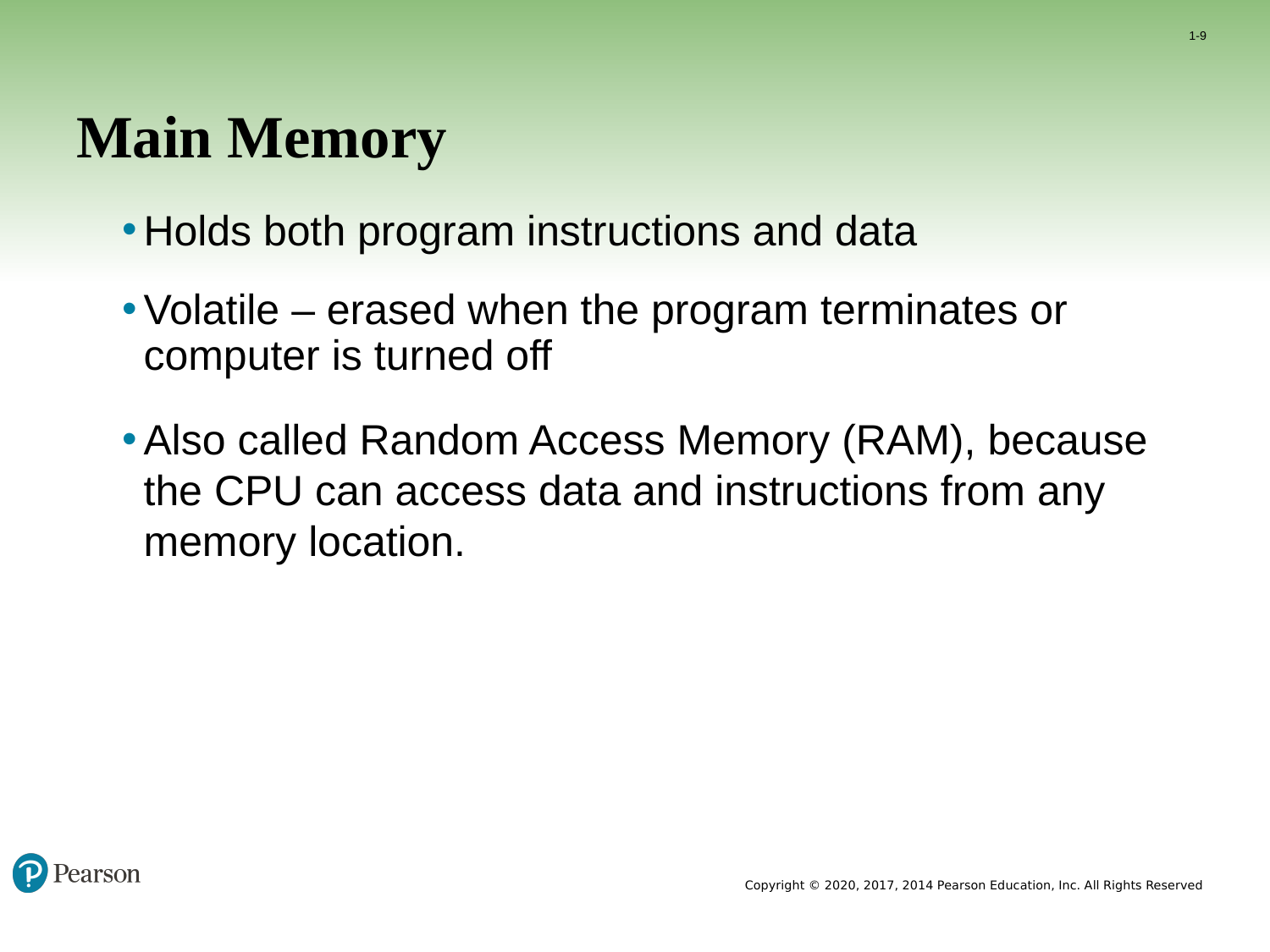

1-9
# Main Memory
Holds both program instructions and data
Volatile – erased when the program terminates or computer is turned off
Also called Random Access Memory (RAM), because the CPU can access data and instructions from any memory location.